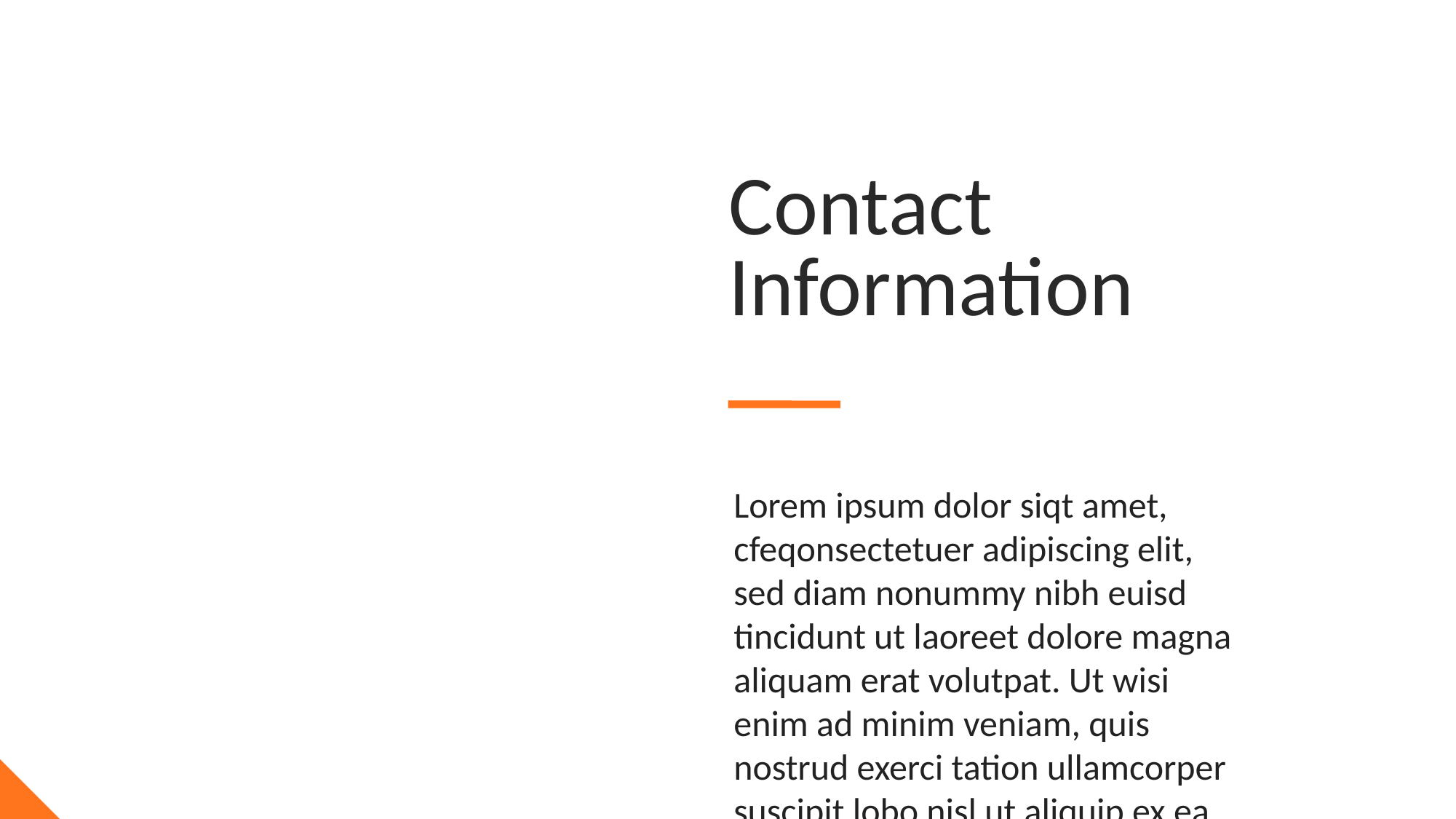

Contact
Information

Lorem ipsum dolor siqt amet, cfeqonsectetuer adipiscing elit, sed diam nonummy nibh euisd tincidunt ut laoreet dolore magna aliquam erat volutpat. Ut wisi enim ad minim veniam, quis nostrud exerci tation ullamcorper suscipit lobo nisl ut aliquip ex ea commodo consequat. Duis